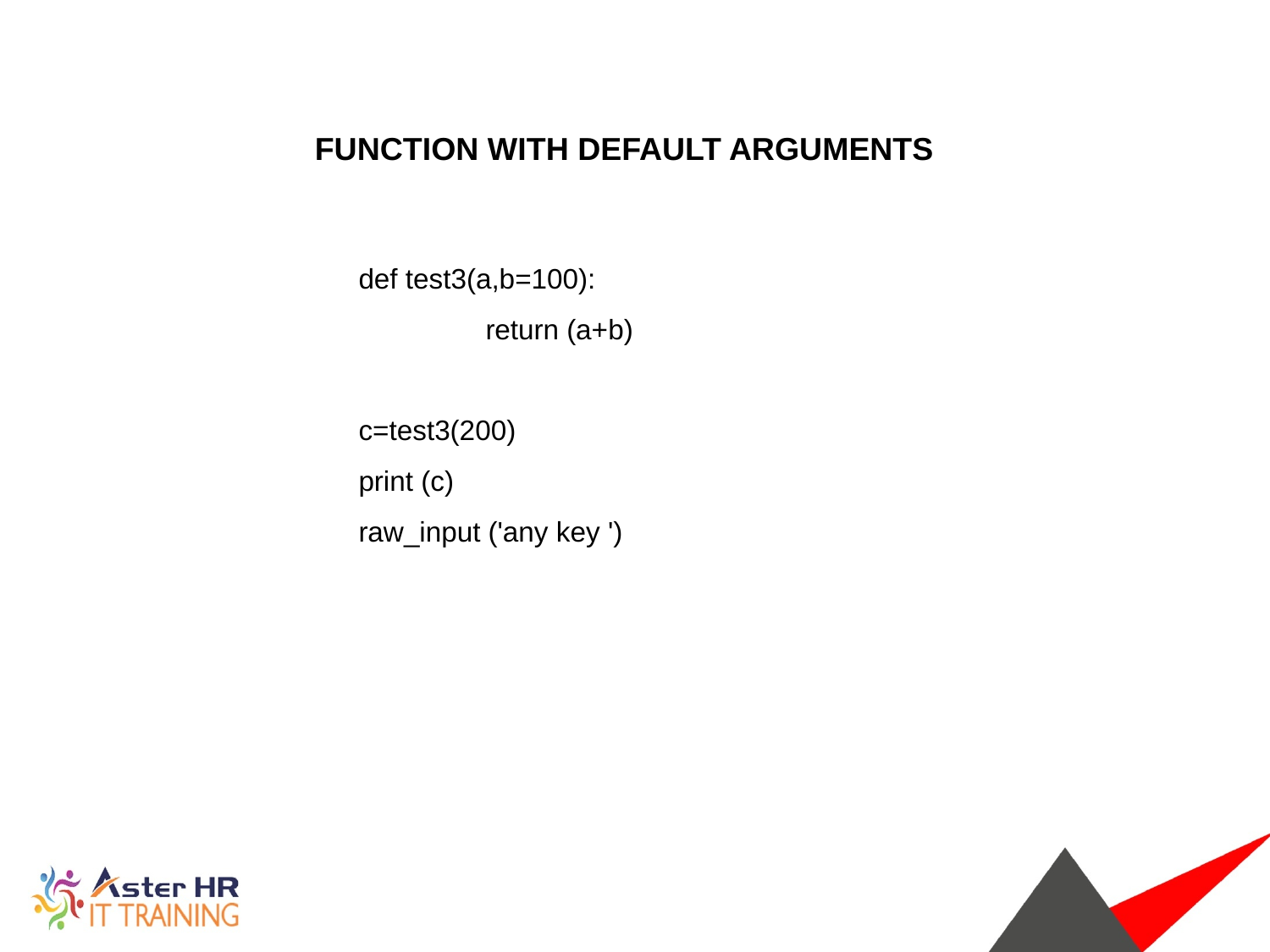

FUNCTION WITH DEFAULT ARGUMENTS
def test3(a,b=100):
	return (a+b)

c=test3(200)
print (c)
raw_input ('any key ')